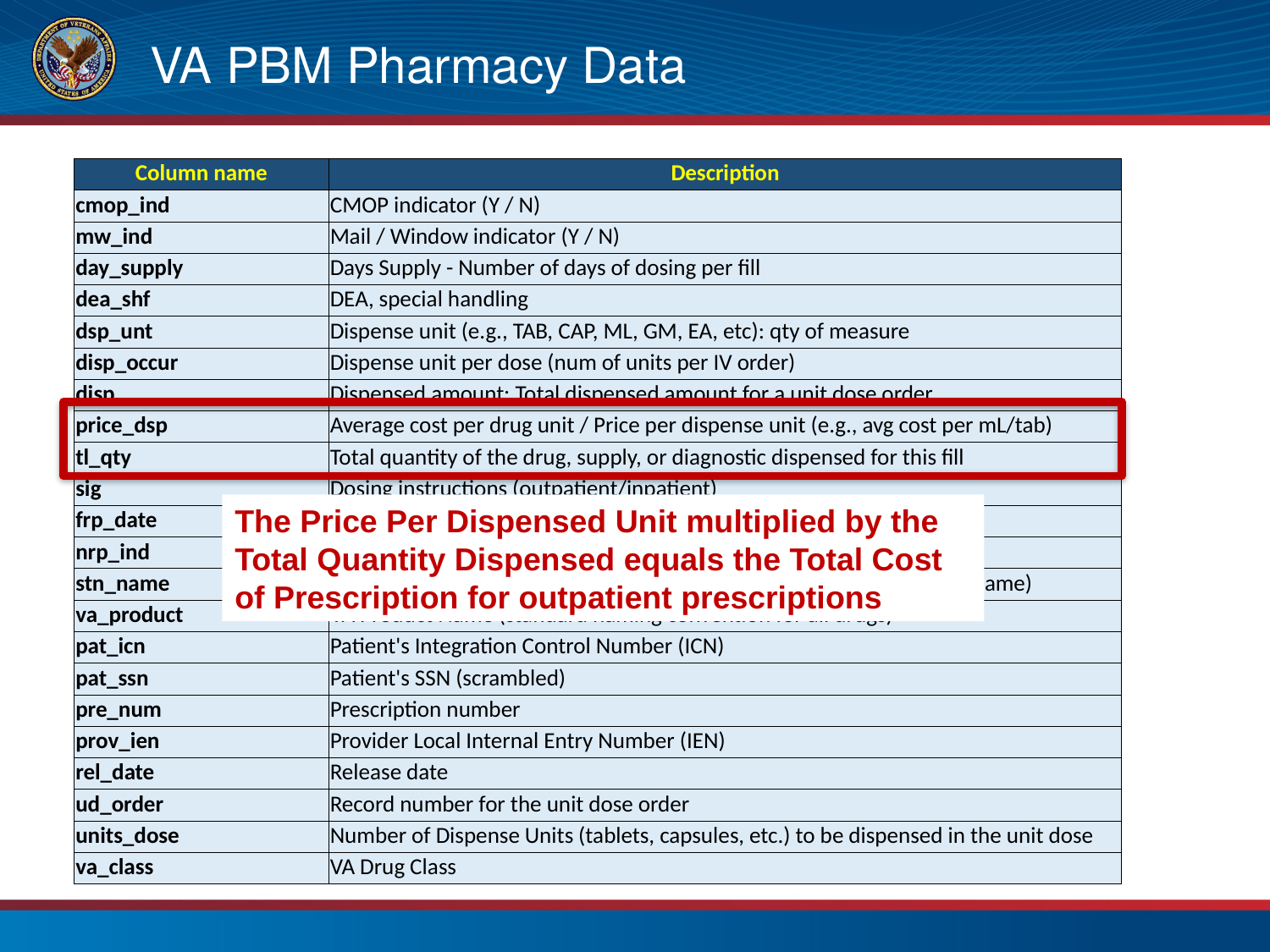

# VA PBM Pharmacy Data
| Column name | Description |
| --- | --- |
| cmop\_ind | CMOP indicator (Y / N) |
| mw\_ind | Mail / Window indicator (Y / N) |
| day\_supply | Days Supply - Number of days of dosing per fill |
| dea\_shf | DEA, special handling |
| dsp\_unt | Dispense unit (e.g., TAB, CAP, ML, GM, EA, etc): qty of measure |
| disp\_occur | Dispense unit per dose (num of units per IV order) |
| disp | Dispensed amount: Total dispensed amount for a unit dose order |
| price\_dsp | Average cost per drug unit / Price per dispense unit (e.g., avg cost per mL/tab) |
| tl\_qty | Total quantity of the drug, supply, or diagnostic dispensed for this fill |
| sig | Dosing instructions (outpatient/inpatient) |
| frp\_date | Fill/Refill/Partial date (Process date of new fill, refill, or partial fill) |
| nrp\_ind | New/Refill/Partial Fill indicator |
| stn\_name | Generic drug name assigned by the station (Prefer to use VA Product Name) |
| va\_product | VA Product Name (standard naming convention for all drugs) |
| pat\_icn | Patient's Integration Control Number (ICN) |
| pat\_ssn | Patient's SSN (scrambled) |
| pre\_num | Prescription number |
| prov\_ien | Provider Local Internal Entry Number (IEN) |
| rel\_date | Release date |
| ud\_order | Record number for the unit dose order |
| units\_dose | Number of Dispense Units (tablets, capsules, etc.) to be dispensed in the unit dose |
| va\_class | VA Drug Class |

The Price Per Dispensed Unit multiplied by the Total Quantity Dispensed equals the Total Cost of Prescription for outpatient prescriptions